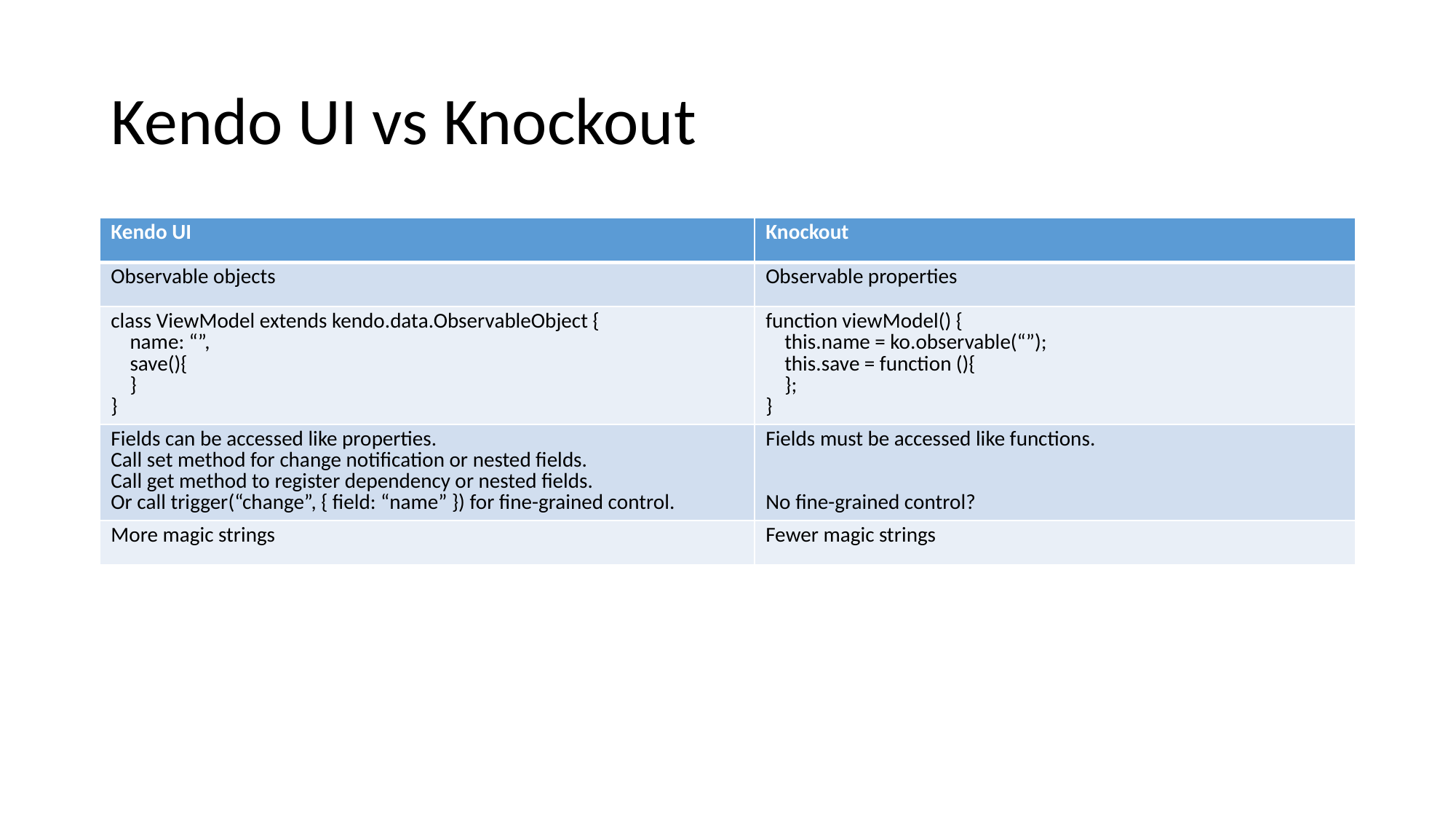

# Kendo UI vs Knockout
| Kendo UI | Knockout |
| --- | --- |
| Observable objects | Observable properties |
| class ViewModel extends kendo.data.ObservableObject { name: “”, save(){ } } | function viewModel() { this.name = ko.observable(“”); this.save = function (){ }; } |
| Fields can be accessed like properties. Call set method for change notification or nested fields. Call get method to register dependency or nested fields. Or call trigger(“change”, { field: “name” }) for fine-grained control. | Fields must be accessed like functions. No fine-grained control? |
| More magic strings | Fewer magic strings |